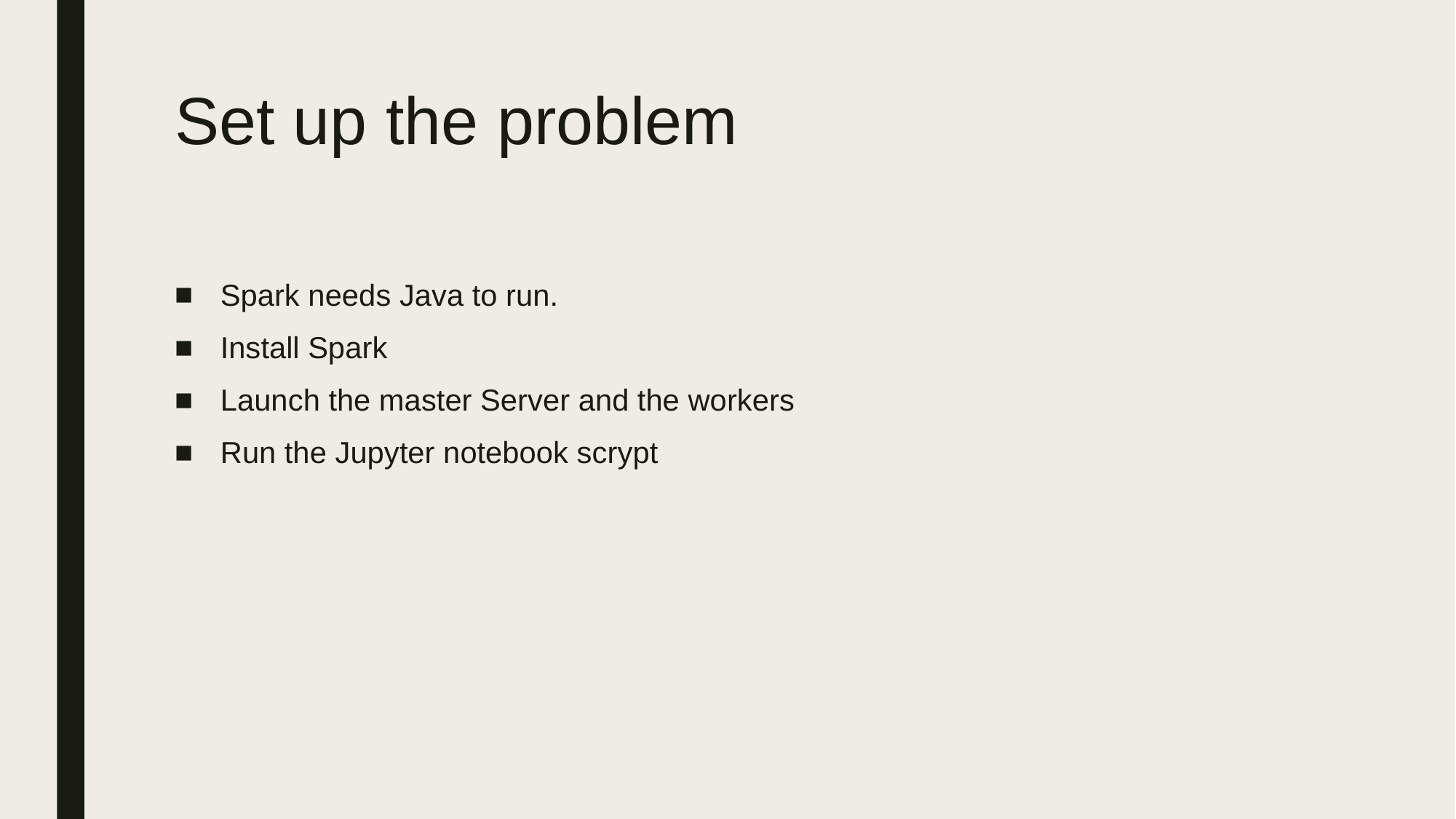

# Set up the problem
Spark needs Java to run.
Install Spark
Launch the master Server and the workers
Run the Jupyter notebook scrypt